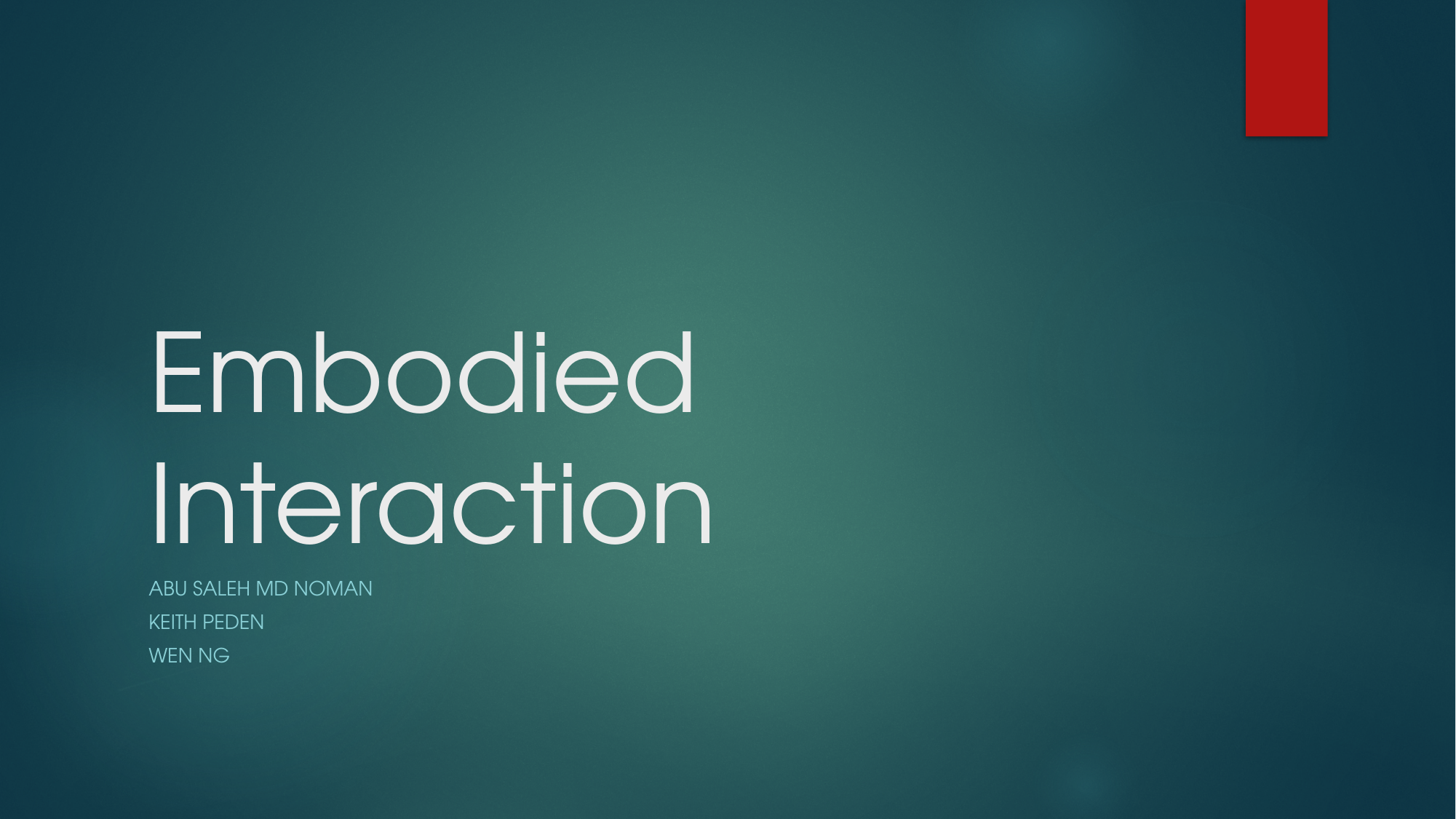

# Embodied Interaction
Abu Saleh MD NOMAN
Keith peden
Wen ng